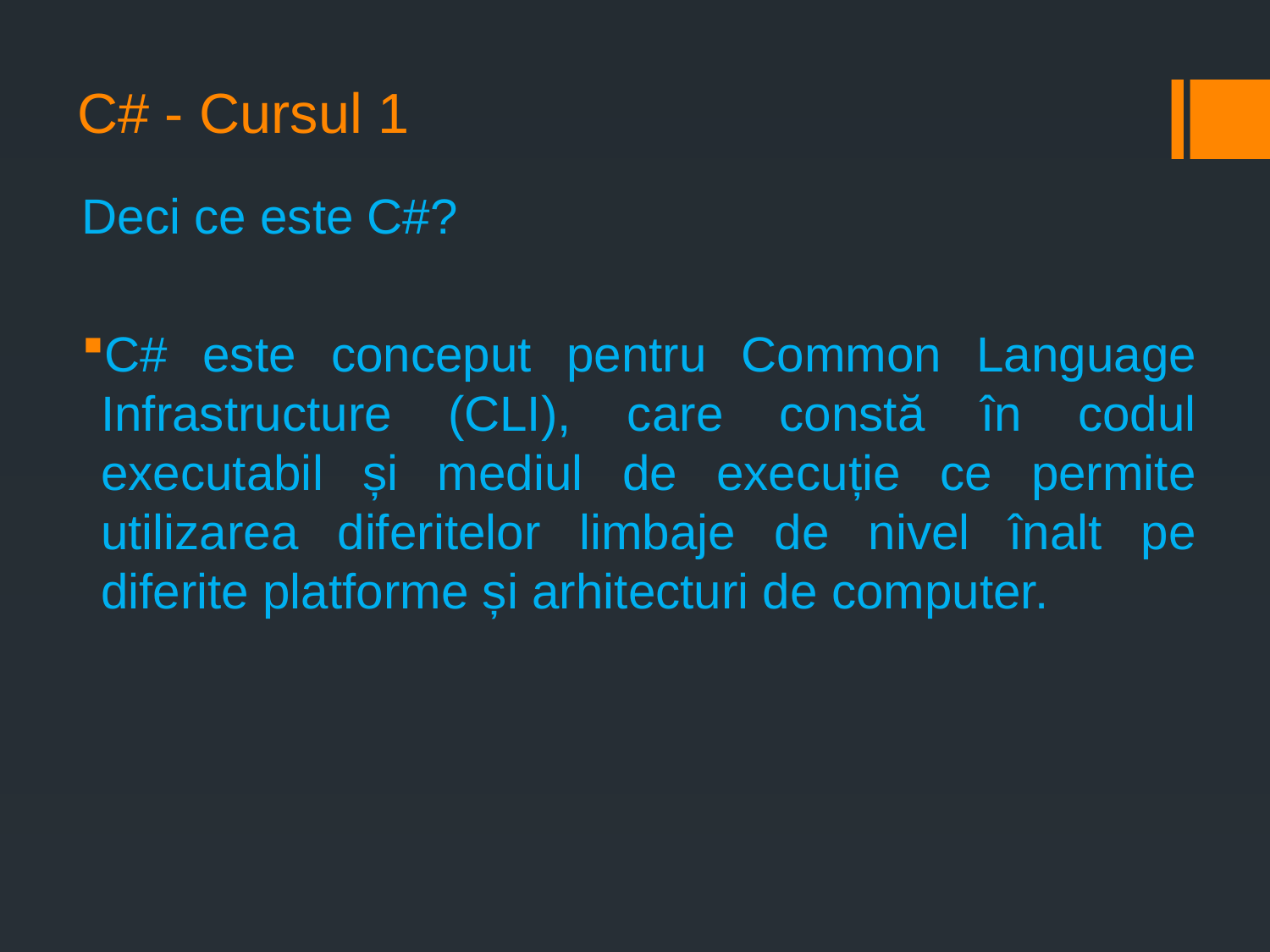

# C# - Cursul 1
Deci ce este C#?

C# este conceput pentru Common Language Infrastructure (CLI), care constă în codul executabil și mediul de execuție ce permite utilizarea diferitelor limbaje de nivel înalt pe diferite platforme și arhitecturi de computer.